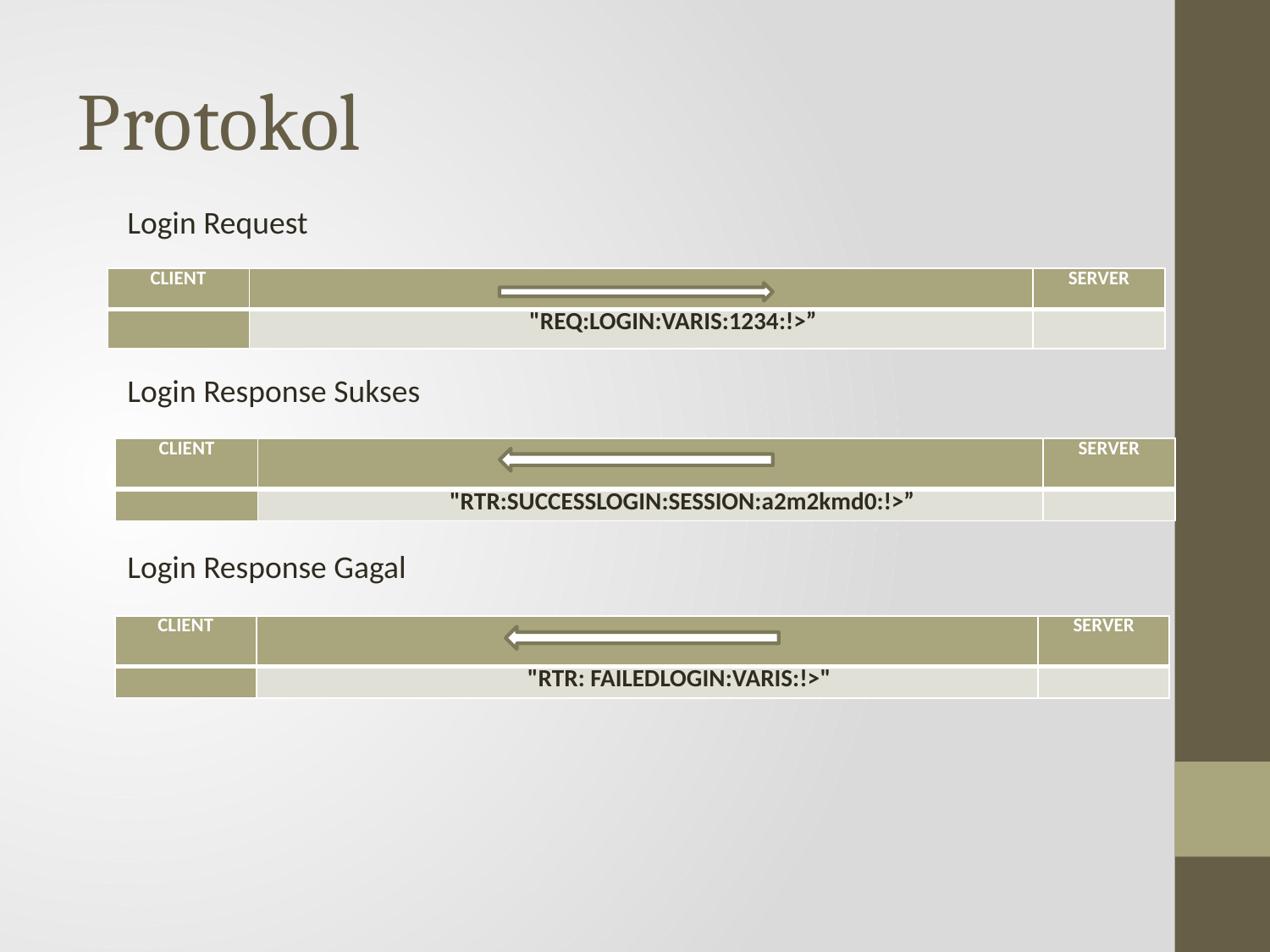

# Protokol
Login Request
| CLIENT |  | SERVER |
| --- | --- | --- |
|  | "REQ:LOGIN:VARIS:1234:!>” |  |

Login Response Sukses
| CLIENT |  | SERVER |
| --- | --- | --- |
|  | "RTR:SUCCESSLOGIN:SESSION:a2m2kmd0:!>” |  |

Login Response Gagal
| CLIENT |  | SERVER |
| --- | --- | --- |
|  | "RTR: FAILEDLOGIN:VARIS:!>" |  |